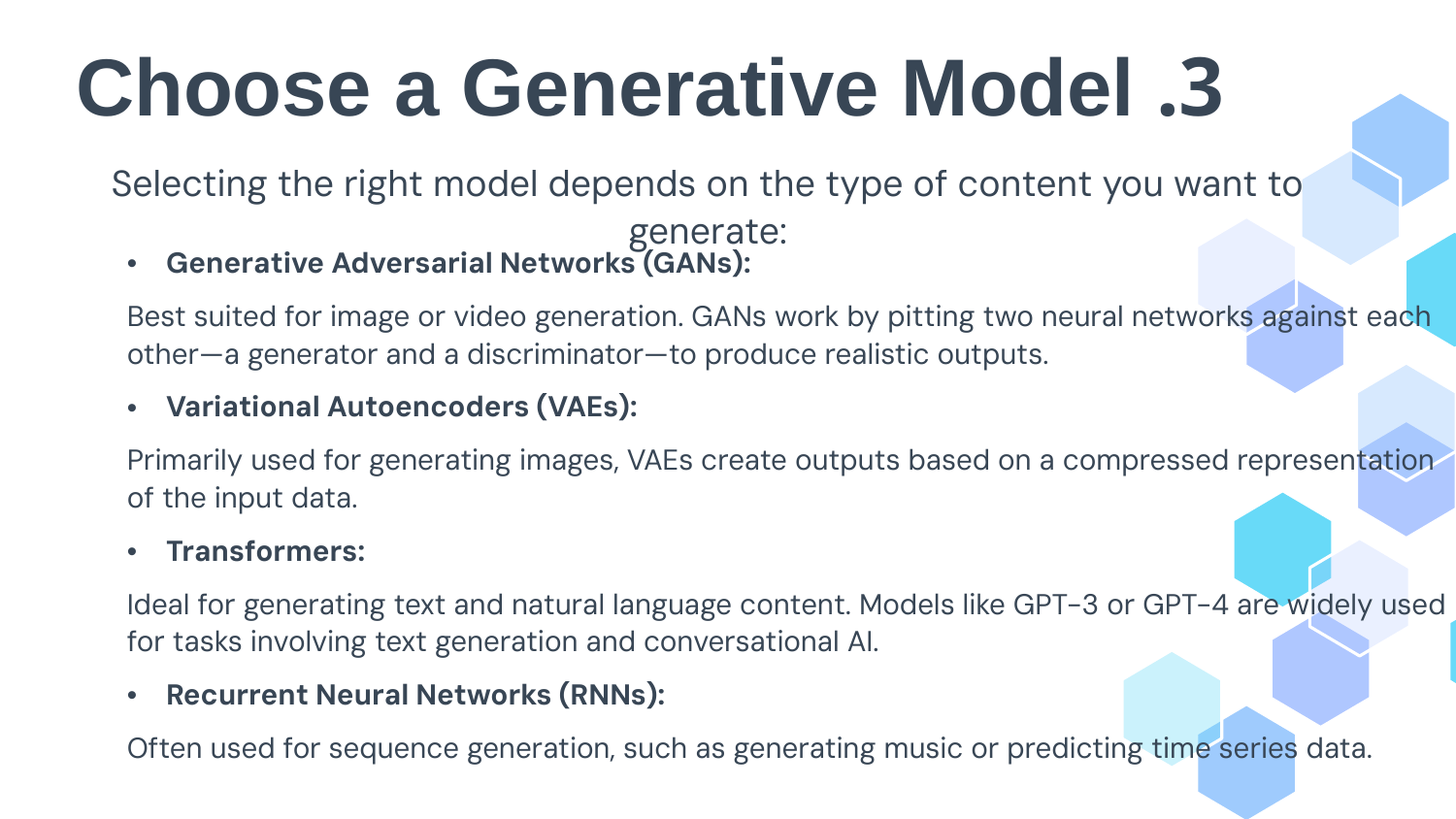

# 3. Choose a Generative Model

Selecting the right model depends on the type of content you want to generate:

Generative Adversarial Networks (GANs):
Best suited for image or video generation. GANs work by pitting two neural networks against each other—a generator and a discriminator—to produce realistic outputs.
Variational Autoencoders (VAEs):
Primarily used for generating images, VAEs create outputs based on a compressed representation of the input data.
Transformers:
Ideal for generating text and natural language content. Models like GPT-3 or GPT-4 are widely used for tasks involving text generation and conversational AI.
Recurrent Neural Networks (RNNs):
Often used for sequence generation, such as generating music or predicting time series data.